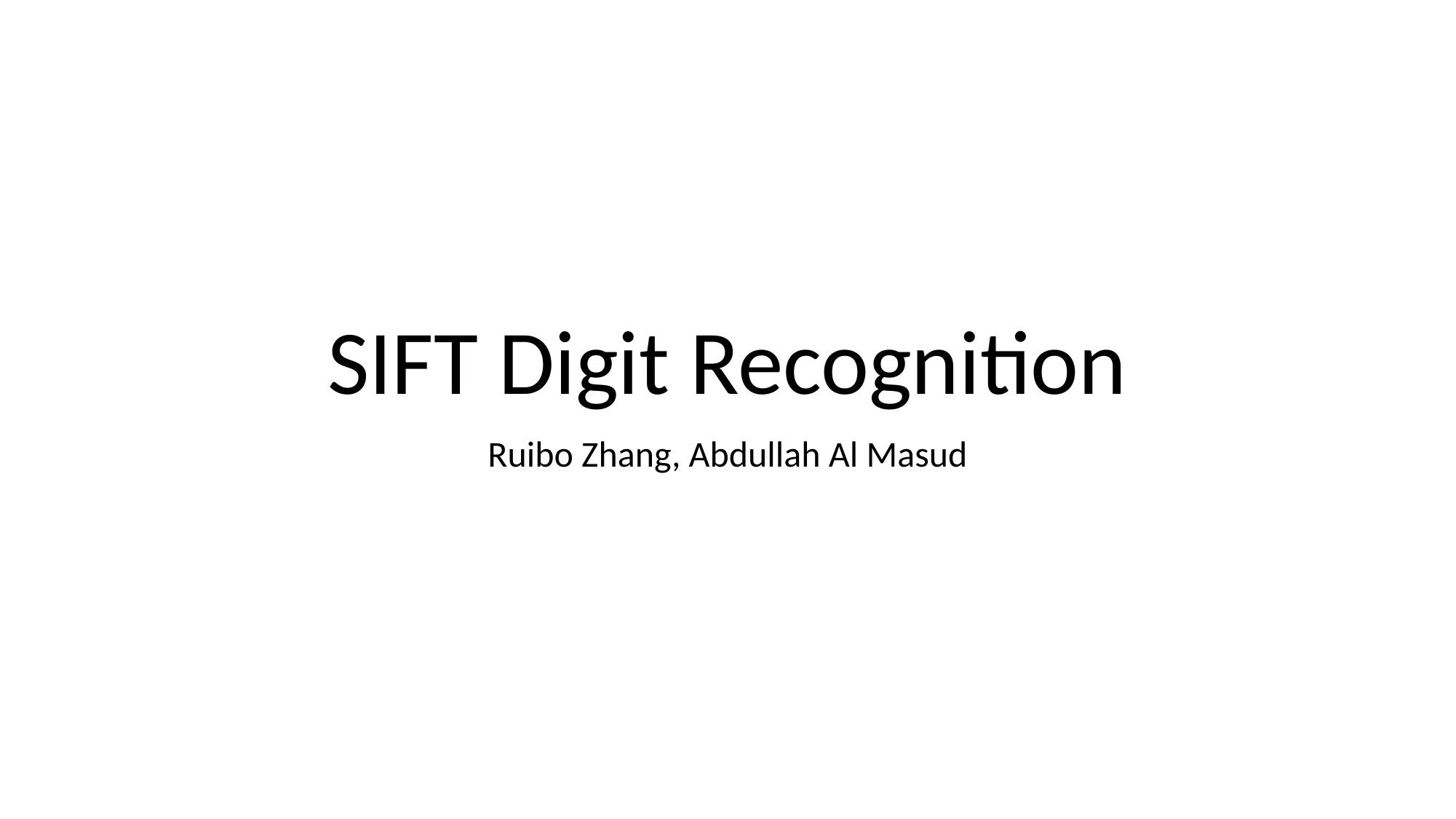

# SIFT Digit Recognition
Ruibo Zhang, Abdullah Al Masud